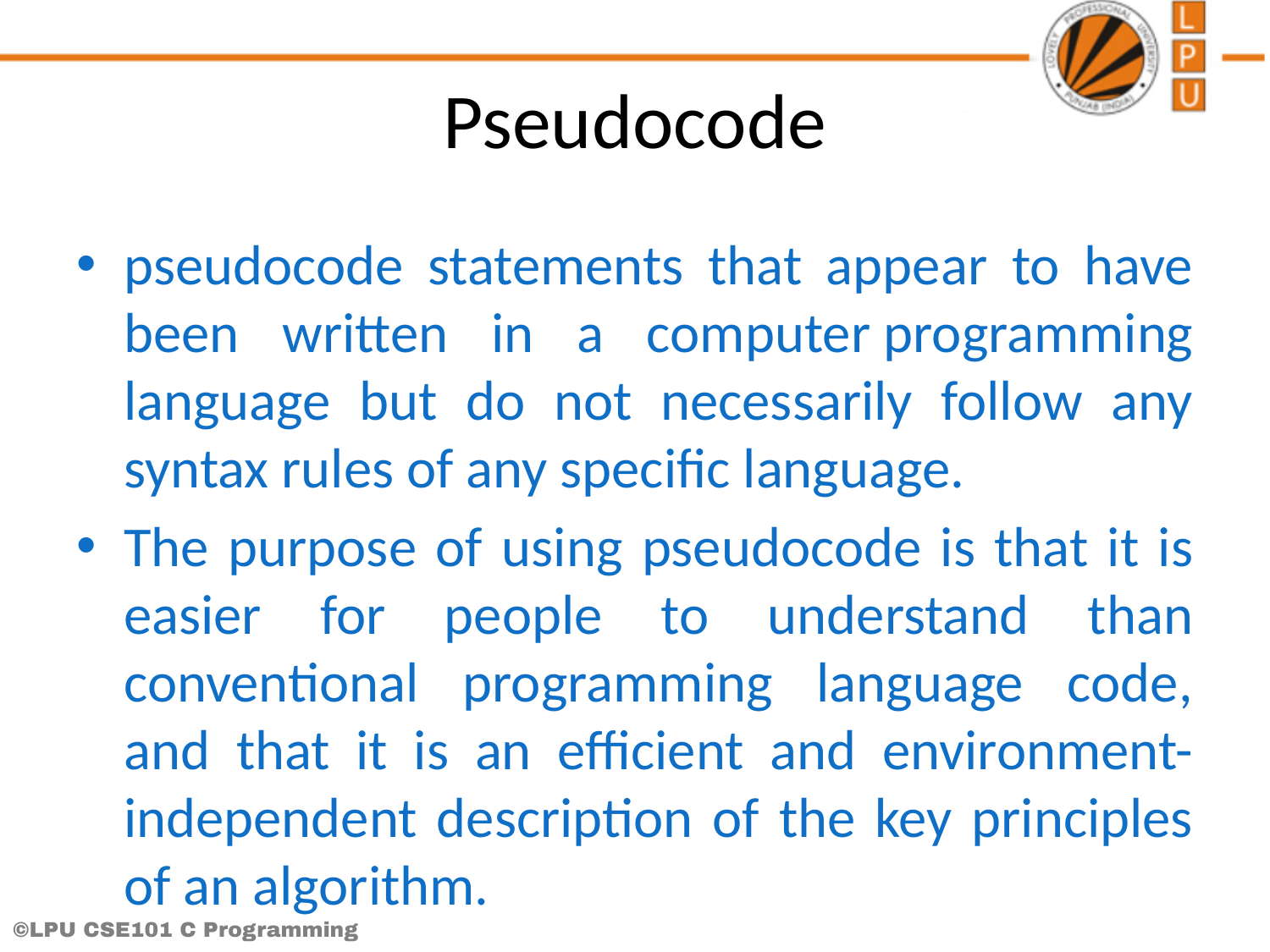

# Pseudocode
pseudocode statements that appear to have been written in a computer programming language but do not necessarily follow any syntax rules of any specific language.
The purpose of using pseudocode is that it is easier for people to understand than conventional programming language code, and that it is an efficient and environment-independent description of the key principles of an algorithm.